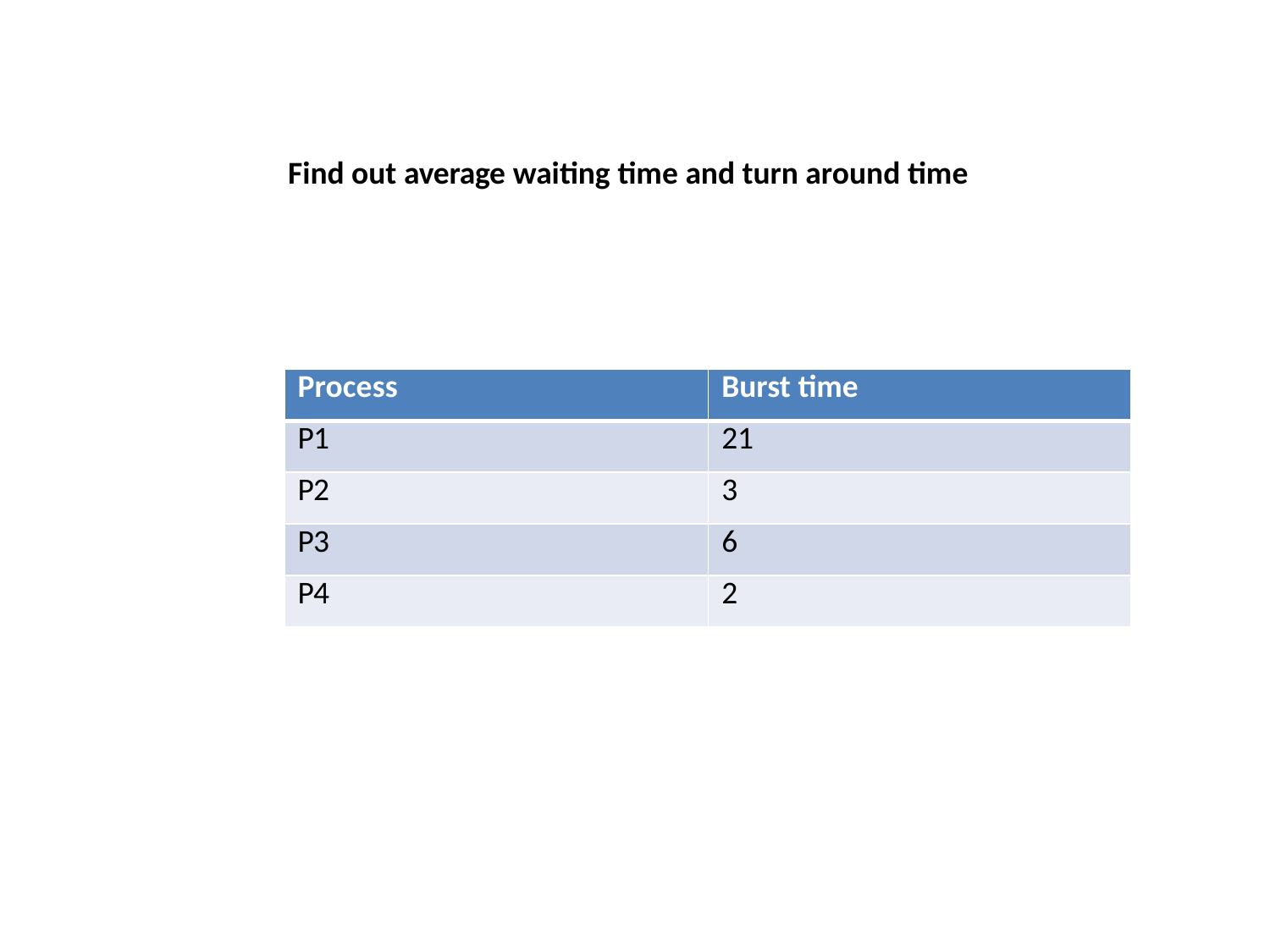

Find out average waiting time and turn around time
| Process | Burst time |
| --- | --- |
| P1 | 21 |
| P2 | 3 |
| P3 | 6 |
| P4 | 2 |